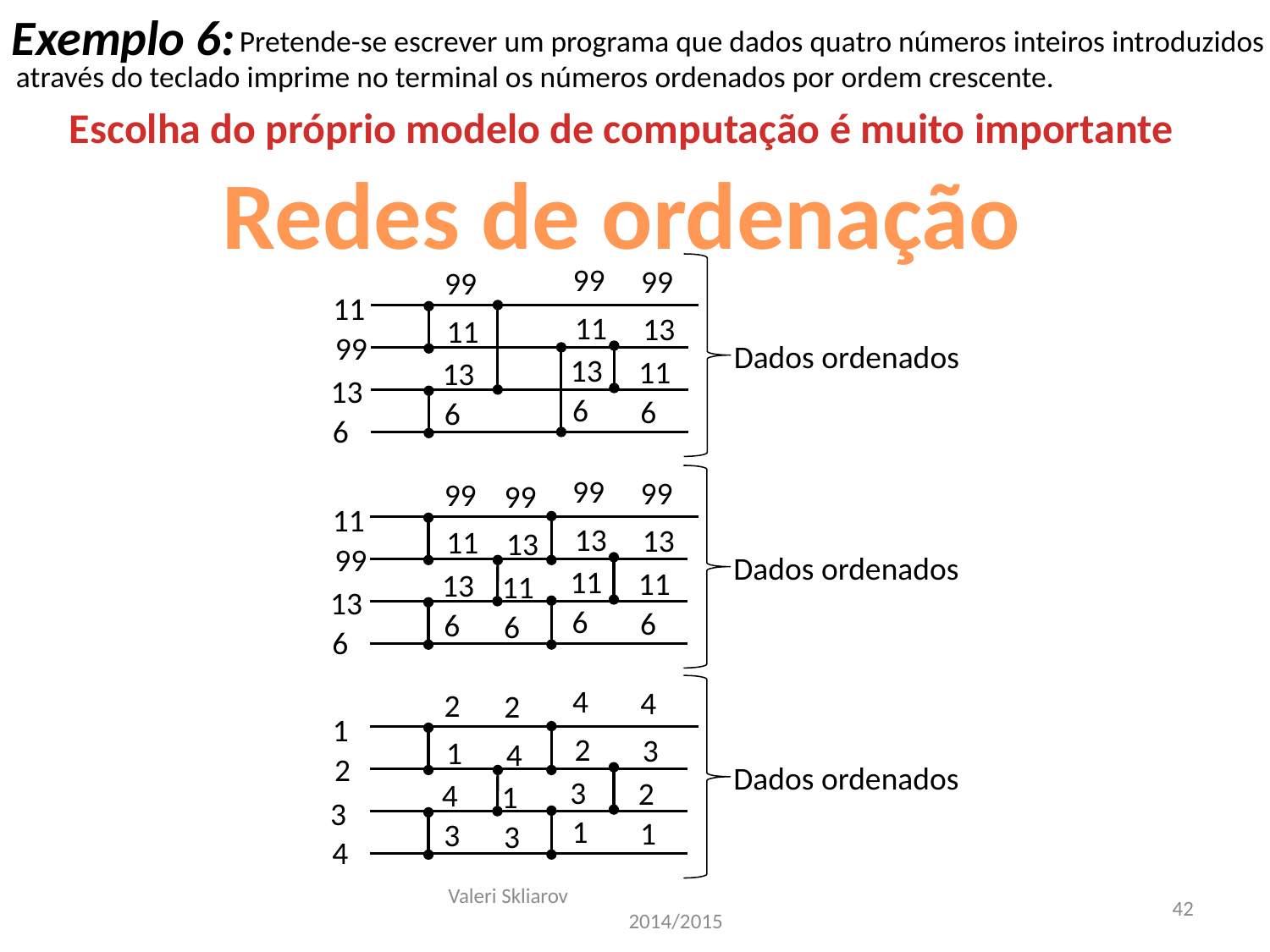

Exemplo 6:
                                 Pretende-se escrever um programa que dados quatro números inteiros introduzidos através do teclado imprime no terminal os números ordenados por ordem crescente.
Escolha do próprio modelo de computação é muito importante
Redes de ordenação
99

99
99
11
11
13
11
99
Dados ordenados
13
11
13
13
6
6
6
6
99

99
99
99
11
13
13
11
13
99
Dados ordenados
11
11
13
11
13
6
6
6
6
6
4
2
3
1

4
3
2
1
2
1
4
3
2
4
1
3
1
2
Dados ordenados
3
4
Valeri Skliarov                                                                      2014/2015
42